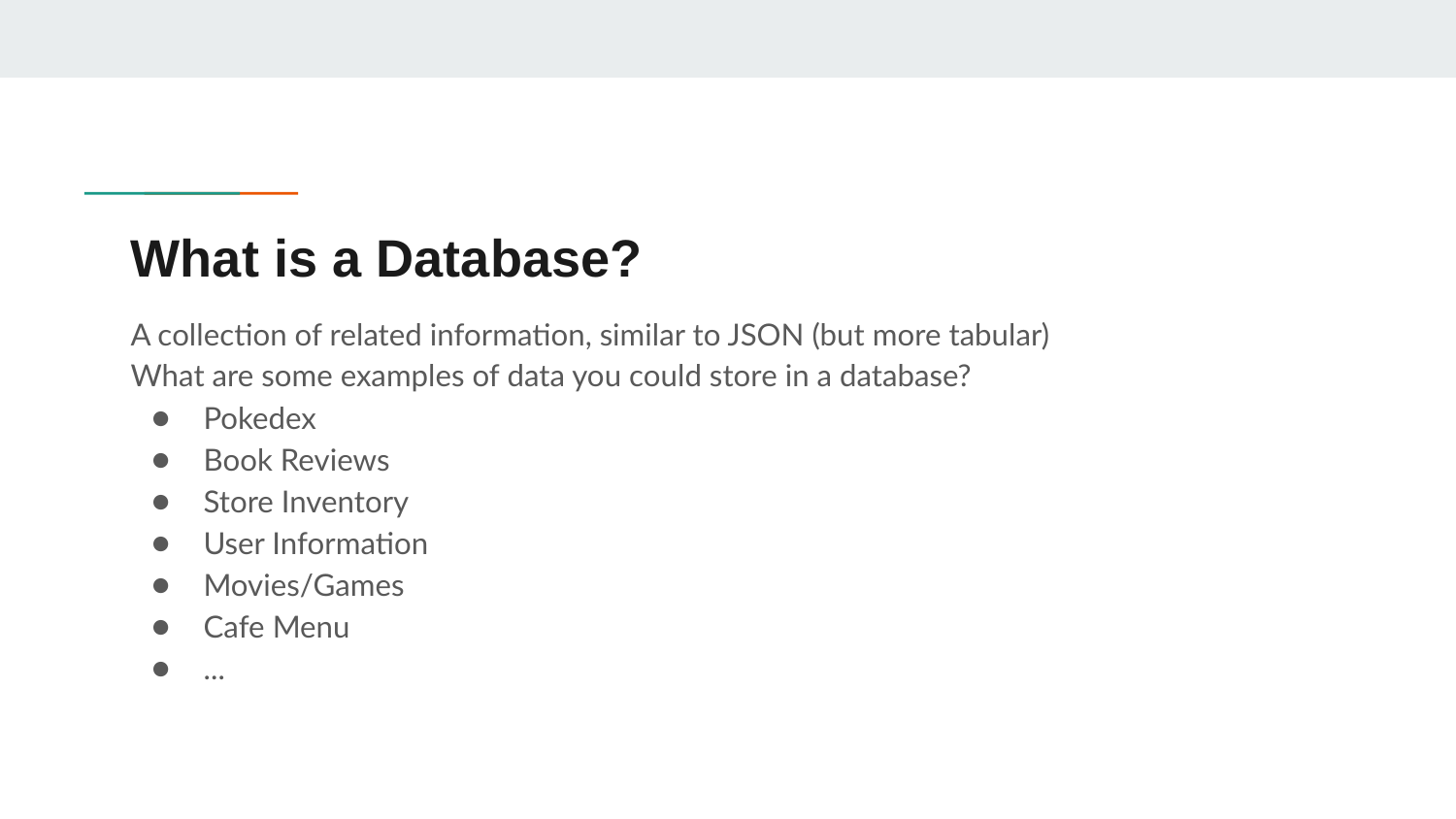

# What is a Database?
A collection of related information, similar to JSON (but more tabular)
What are some examples of data you could store in a database?
Pokedex
Book Reviews
Store Inventory
User Information
Movies/Games
Cafe Menu
...